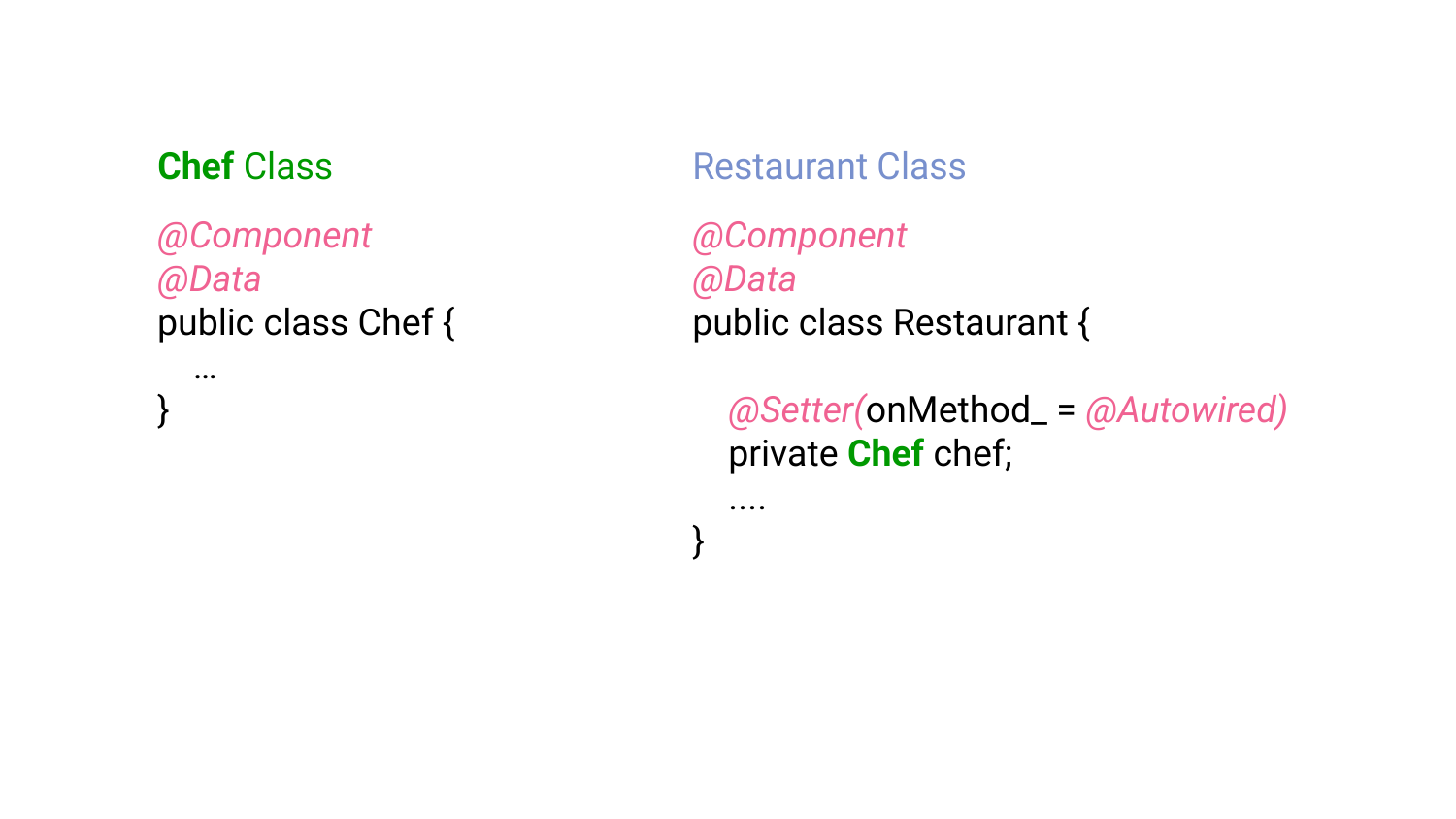

Chef Class
Restaurant Class
@Component
@Data
public class Chef {
    …
}
@Component
@Data
public class Restaurant {

    @Setter(onMethod_ = @Autowired)
    private Chef chef;
    ....
}